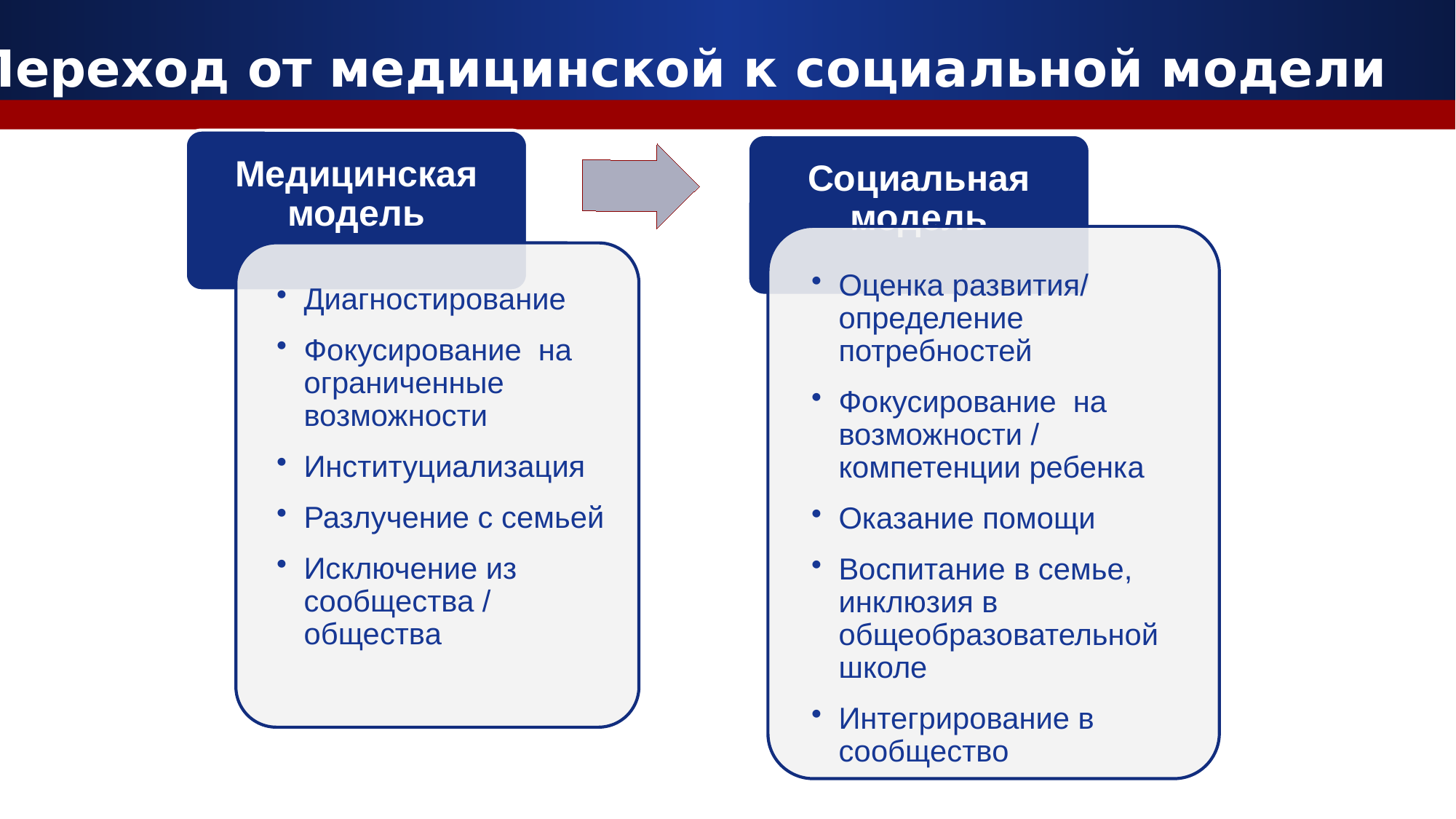

# Переход от медицинской к социальной модели
Медицинская модель
Диагностирование
Фокусирование  на ограниченные возможности
Институциализация
Разлучение с семьей
Исключение из сообщества / общества

Социальная модель
Оценка развития/ определение потребностей
Фокусирование  на возможности / компетенции ребенка
Оказание помощи
Воспитание в семье, инклюзия в общеобразовательной школе
Интегрирование в сообщество